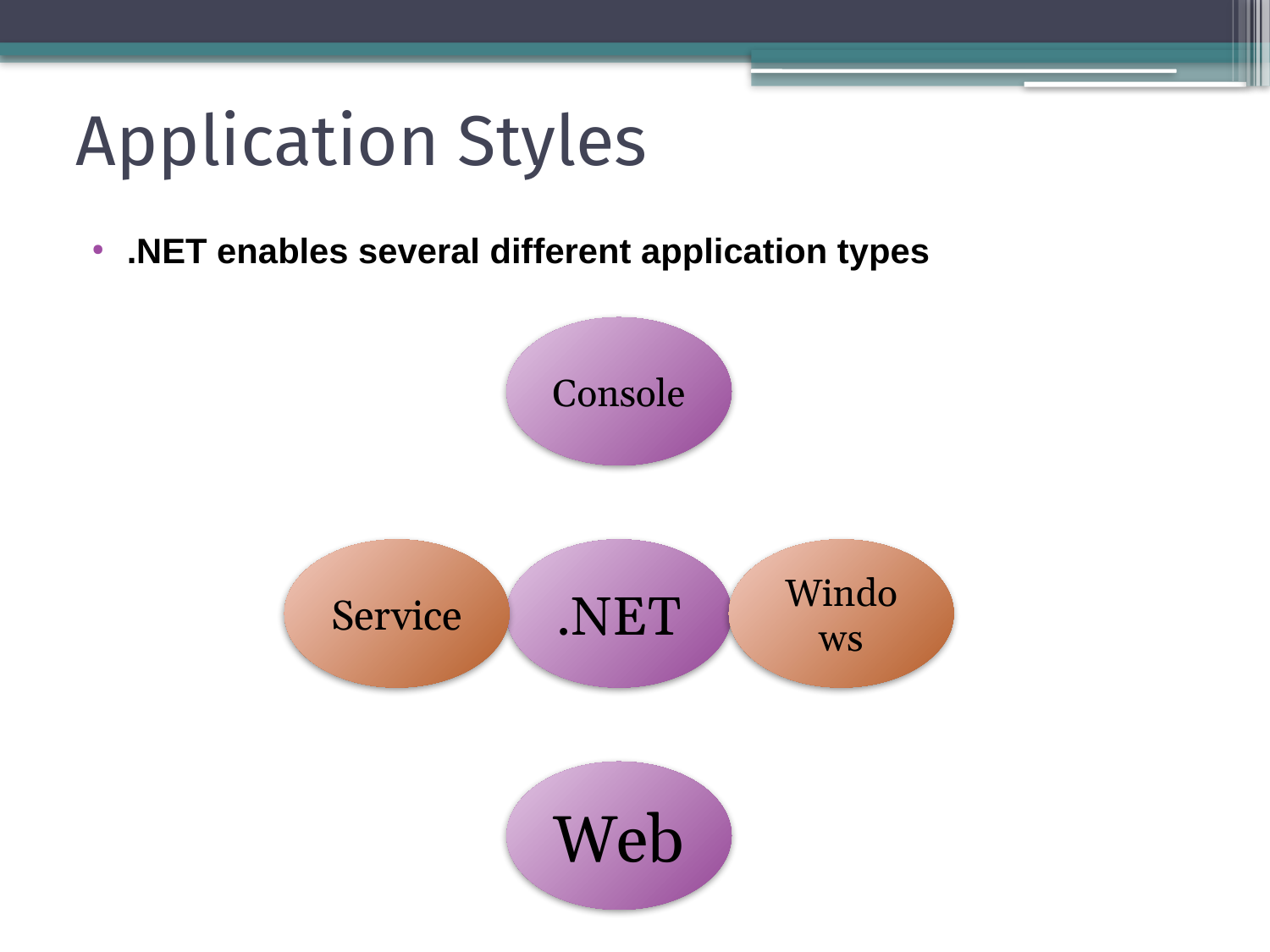

# Application Styles
.NET enables several different application types
.NET
Console
Windows
Web
Service